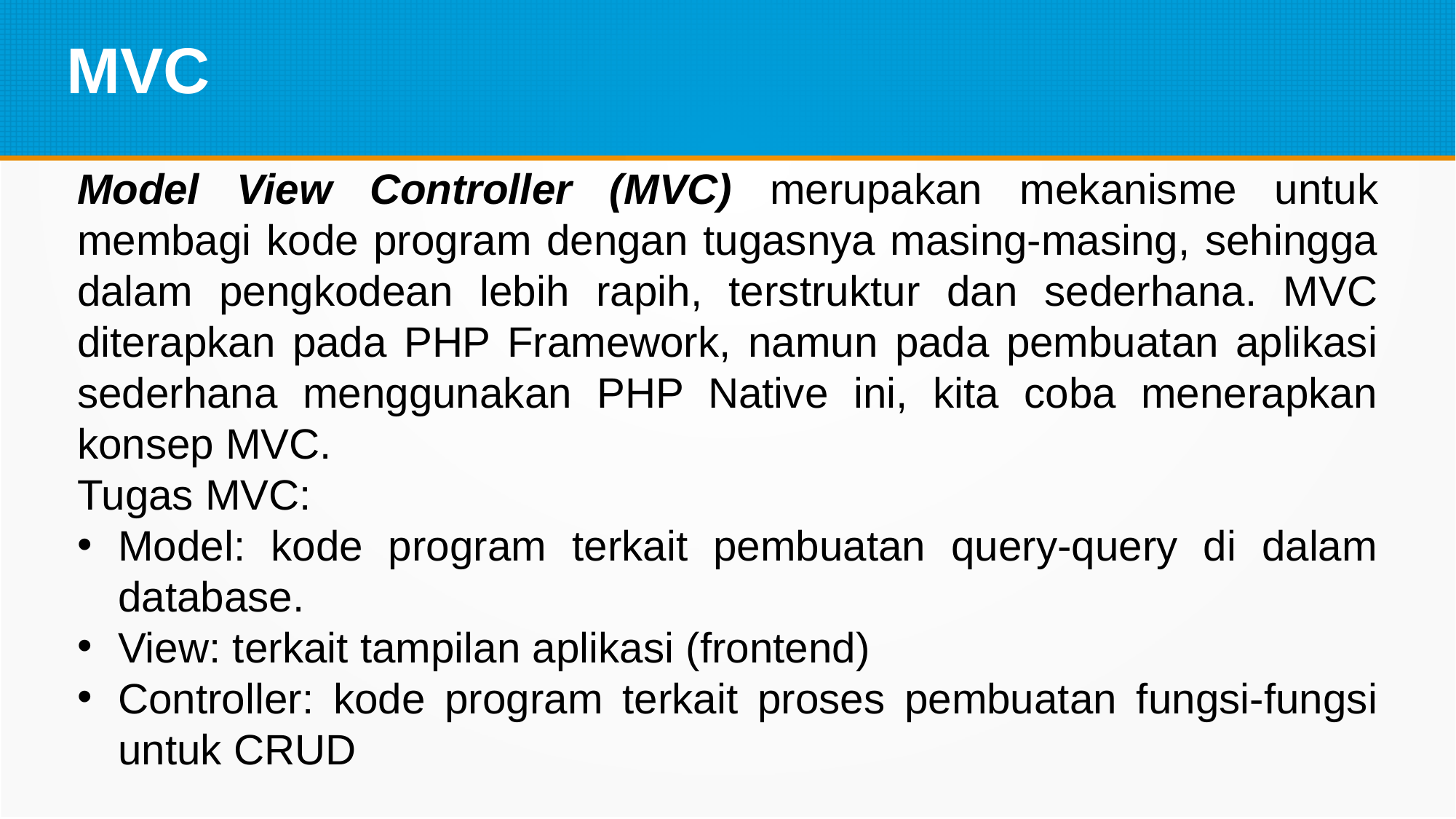

MVC
Model View Controller (MVC) merupakan mekanisme untuk membagi kode program dengan tugasnya masing-masing, sehingga dalam pengkodean lebih rapih, terstruktur dan sederhana. MVC diterapkan pada PHP Framework, namun pada pembuatan aplikasi sederhana menggunakan PHP Native ini, kita coba menerapkan konsep MVC.
Tugas MVC:
Model: kode program terkait pembuatan query-query di dalam database.
View: terkait tampilan aplikasi (frontend)
Controller: kode program terkait proses pembuatan fungsi-fungsi untuk CRUD